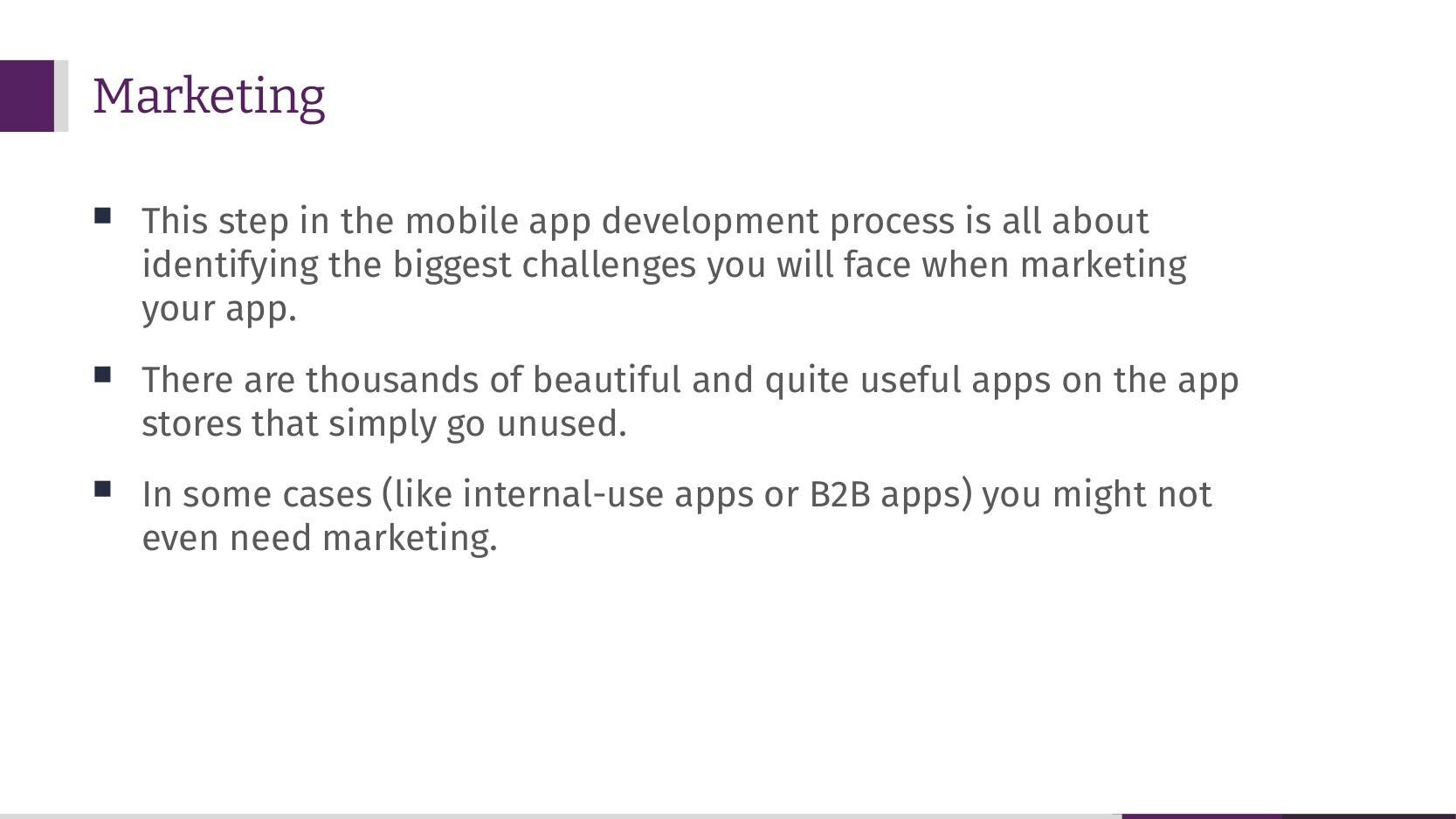

# Marketing
This step in the mobile app development process is all about identifying the biggest challenges you will face when marketing your app.
There are thousands of beautiful and quite useful apps on the app stores that simply go unused.
In some cases (like internal-use apps or B2B apps) you might not even need marketing.